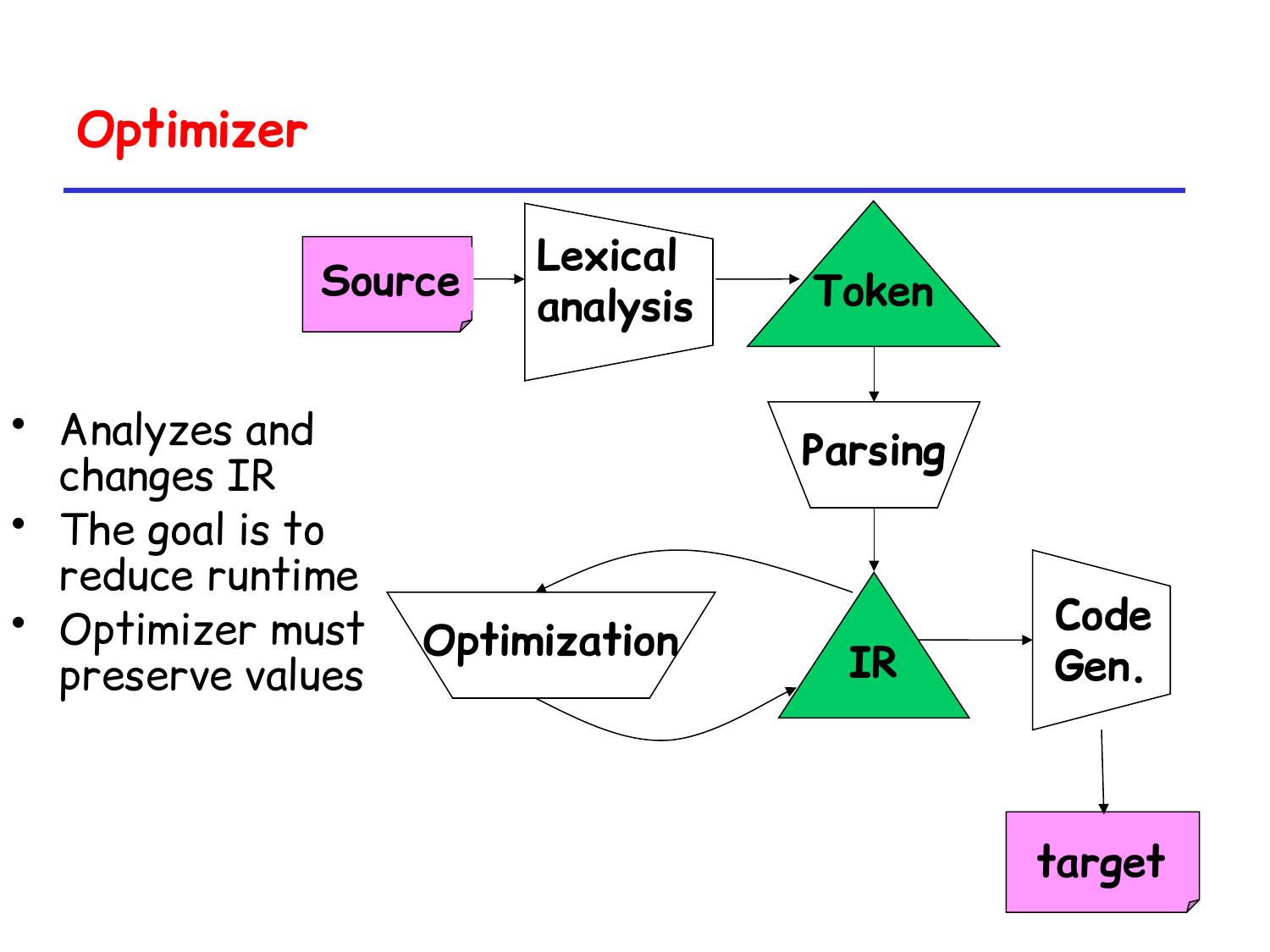

# Optimizer

Token

Lexical
analysis

Source
Analyzes and changes IR
The goal is to reduce runtime
Optimizer must preserve values

Parsing

IR

Code
Gen.

Optimization

target
50